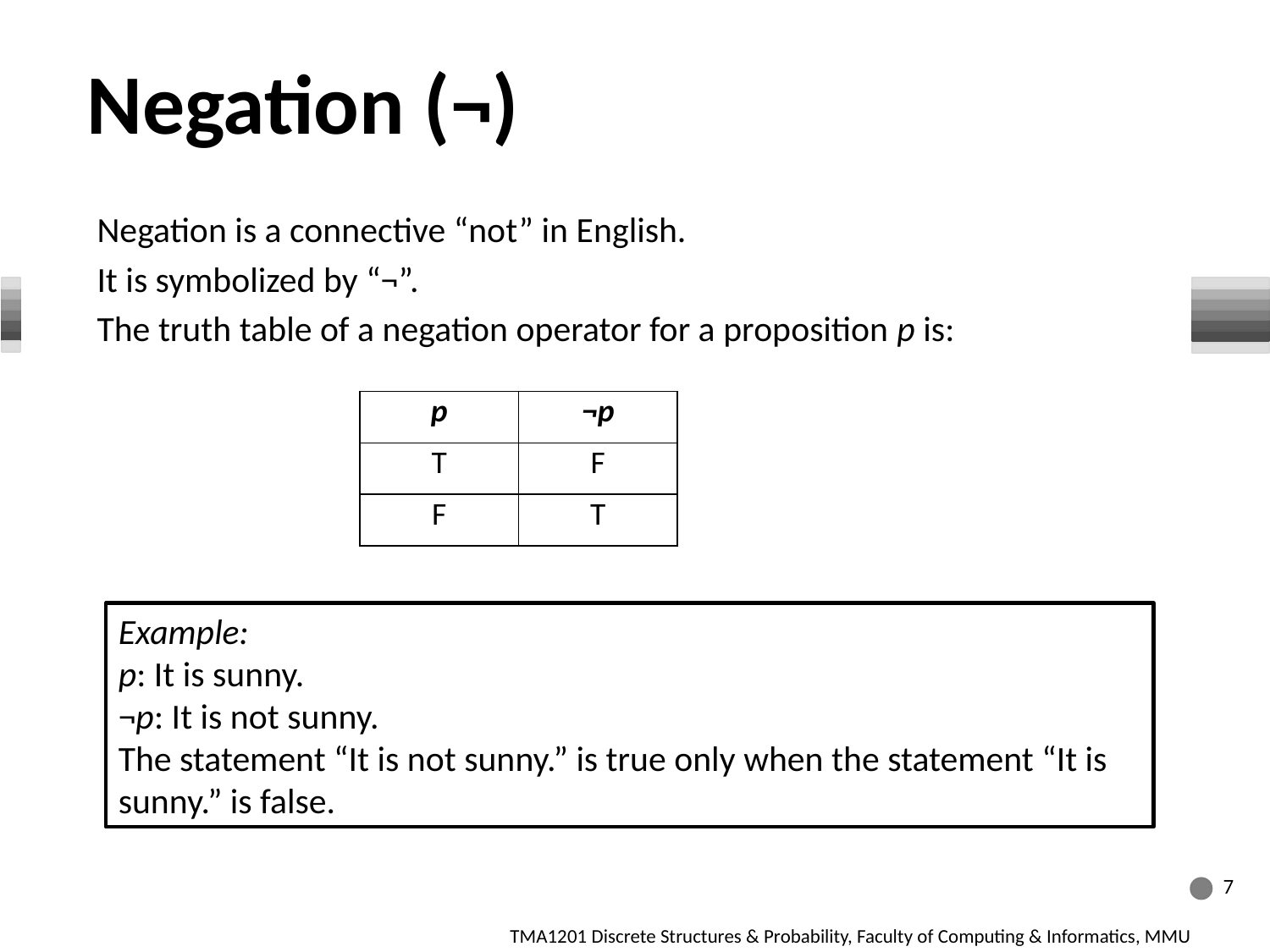

Negation (¬)
Negation is a connective “not” in English.
It is symbolized by “¬”.
The truth table of a negation operator for a proposition p is:

| p | ¬p |
| --- | --- |
| T | F |
| F | T |
Example:
p: It is sunny.
¬p: It is not sunny.
The statement “It is not sunny.” is true only when the statement “It is sunny.” is false.
7
TMA1201 Discrete Structures & Probability, Faculty of Computing & Informatics, MMU